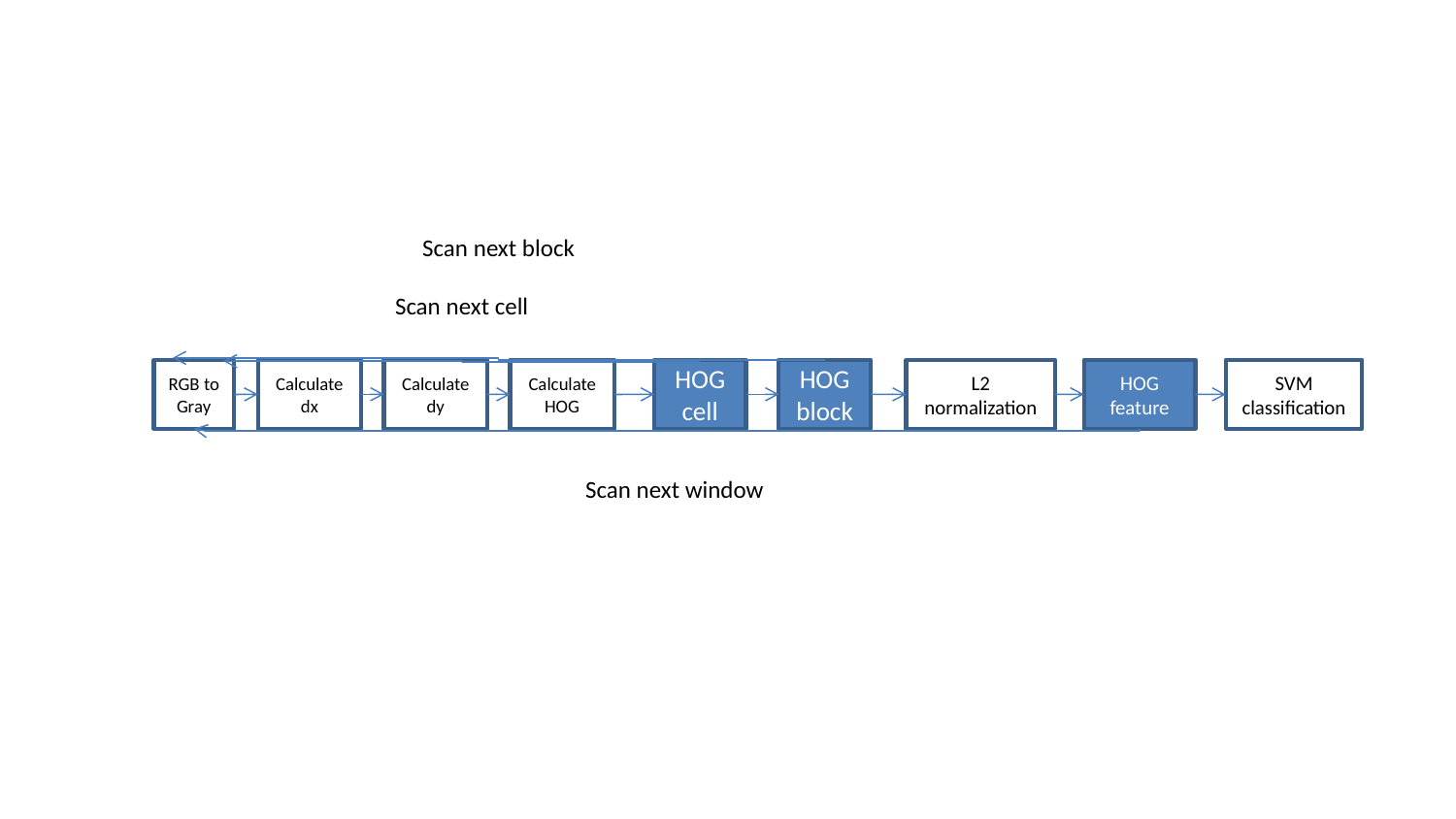

Scan next block
Scan next cell
HOG block
Calculate dx
Calculate dy
HOG cell
HOG feature
L2 normalization
SVM classification
RGB to Gray
Calculate HOG
Scan next window